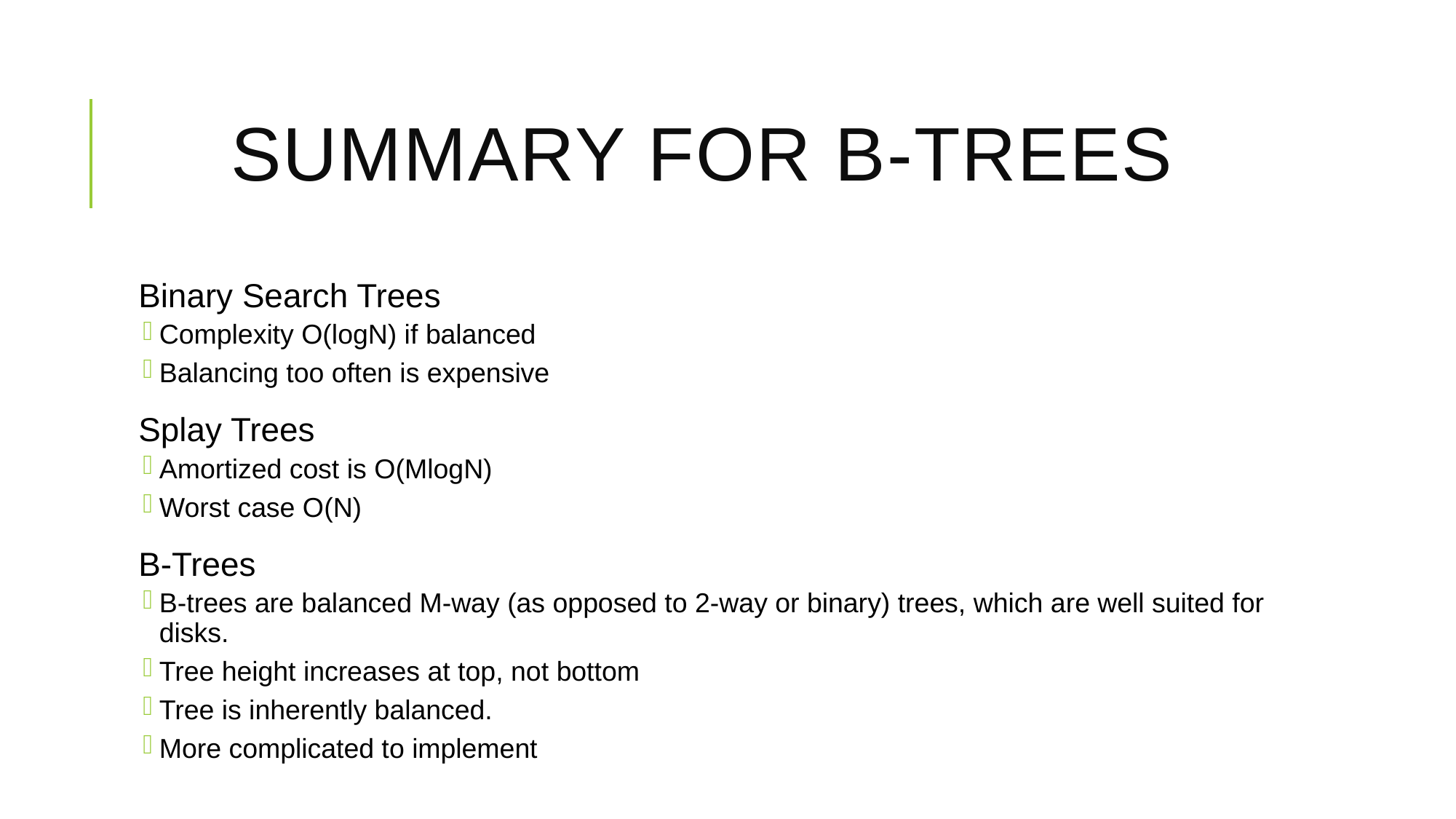

# Summary for B-trees
Binary Search Trees
Complexity O(logN) if balanced
Balancing too often is expensive
Splay Trees
Amortized cost is O(MlogN)
Worst case O(N)
B-Trees
B-trees are balanced M-way (as opposed to 2-way or binary) trees, which are well suited for disks.
Tree height increases at top, not bottom
Tree is inherently balanced.
More complicated to implement